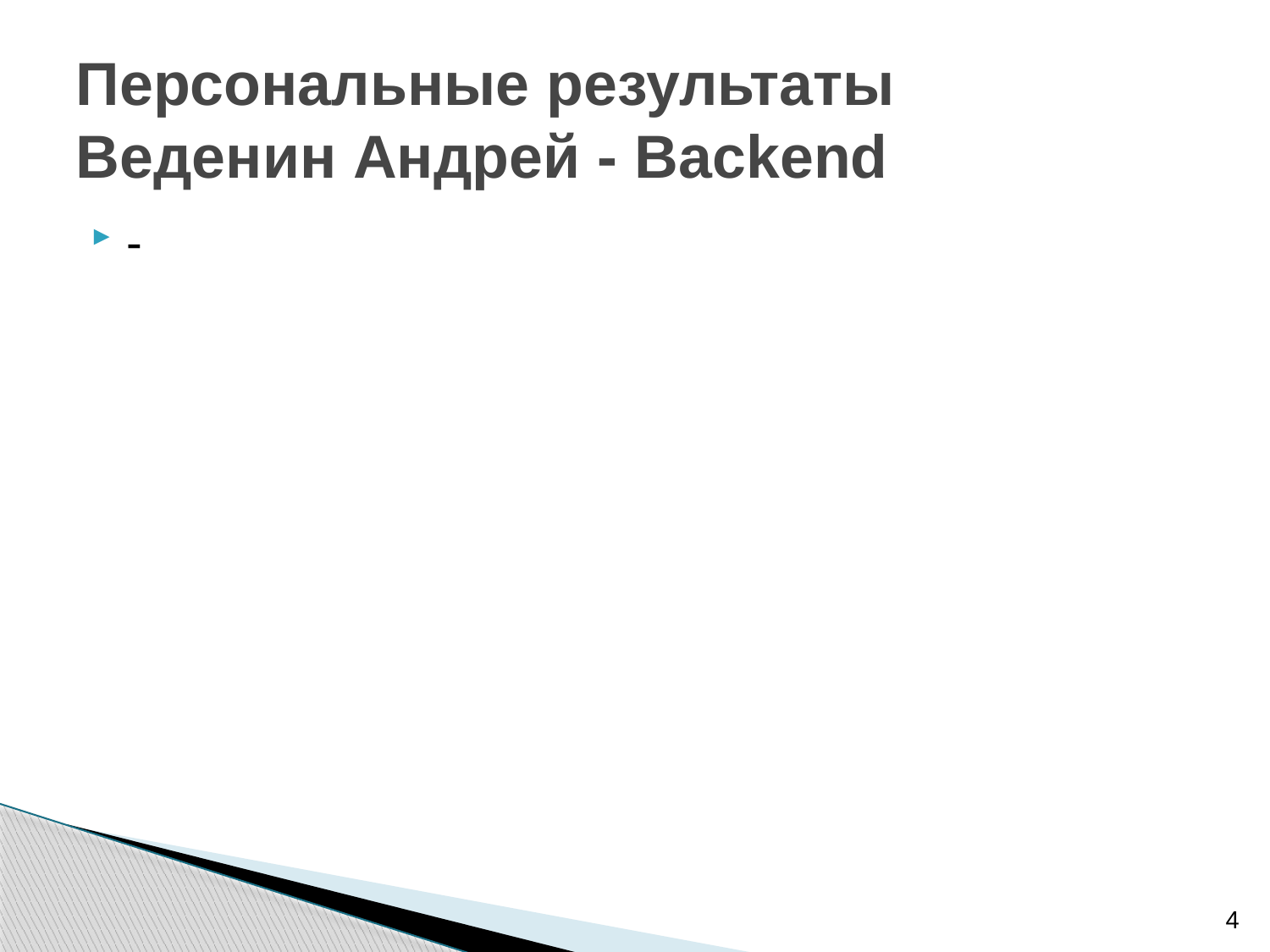

# Персональные результаты Веденин Андрей - Backend
-

4